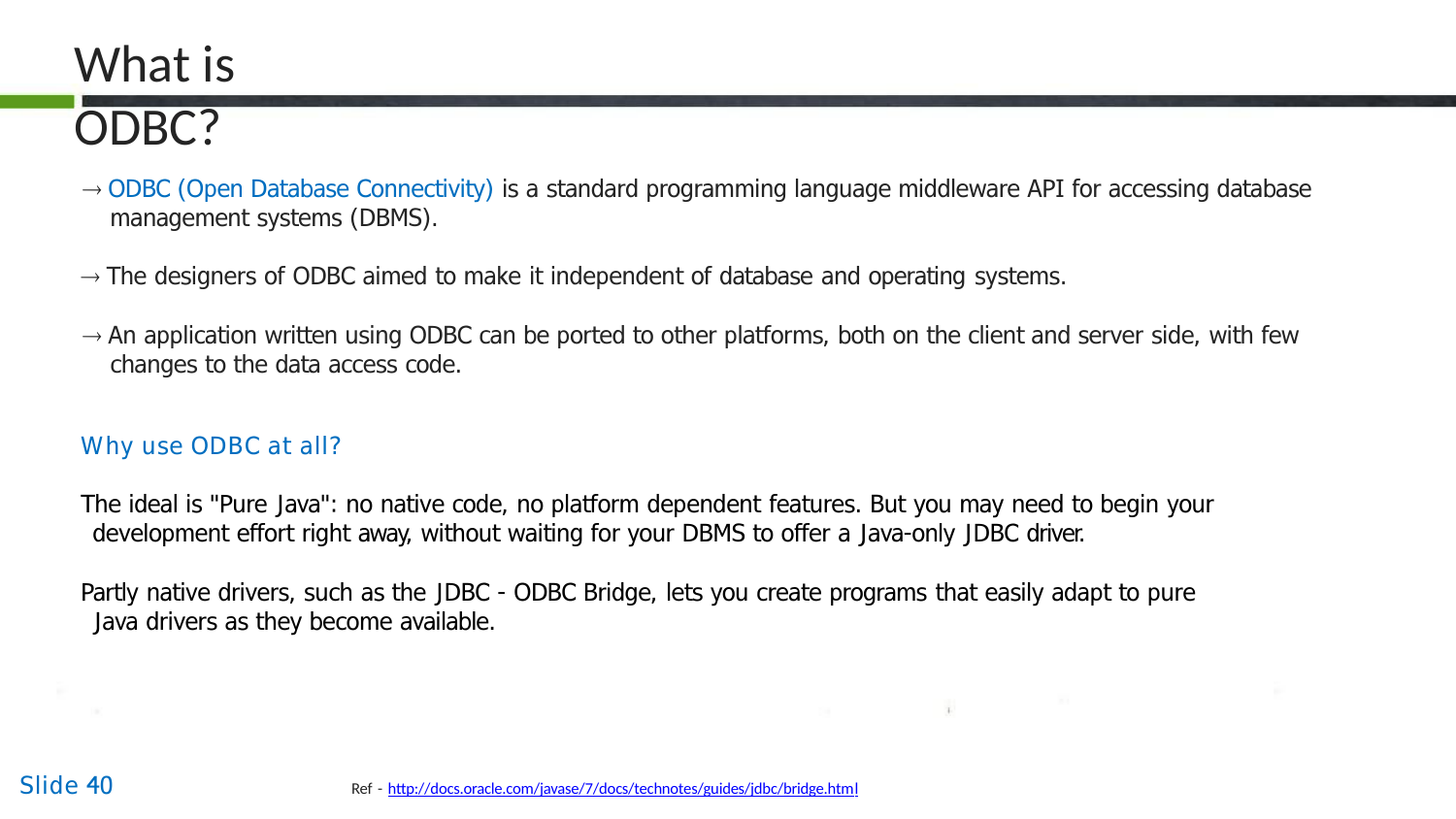

# What is ODBC?

→ ODBC (Open Database Connectivity) is a standard programming language middleware API for accessing database  management systems (DBMS).

→ The designers of ODBC aimed to make it independent of database and operating systems.

→ An application written using ODBC can be ported to other platforms, both on the client and server side, with few  changes to the data access code.

Why use ODBC at all?

The ideal is "Pure Java": no native code, no platform dependent features. But you may need to begin your  development effort right away, without waiting for your DBMS to offer a Java-only JDBC driver.

Partly native drivers, such as the JDBC - ODBC Bridge, lets you create programs that easily adapt to pure  Java drivers as they become available.
Slide 40
Ref - http://docs.oracle.com/javase/7/docs/technotes/guides/jdbc/bridge.html